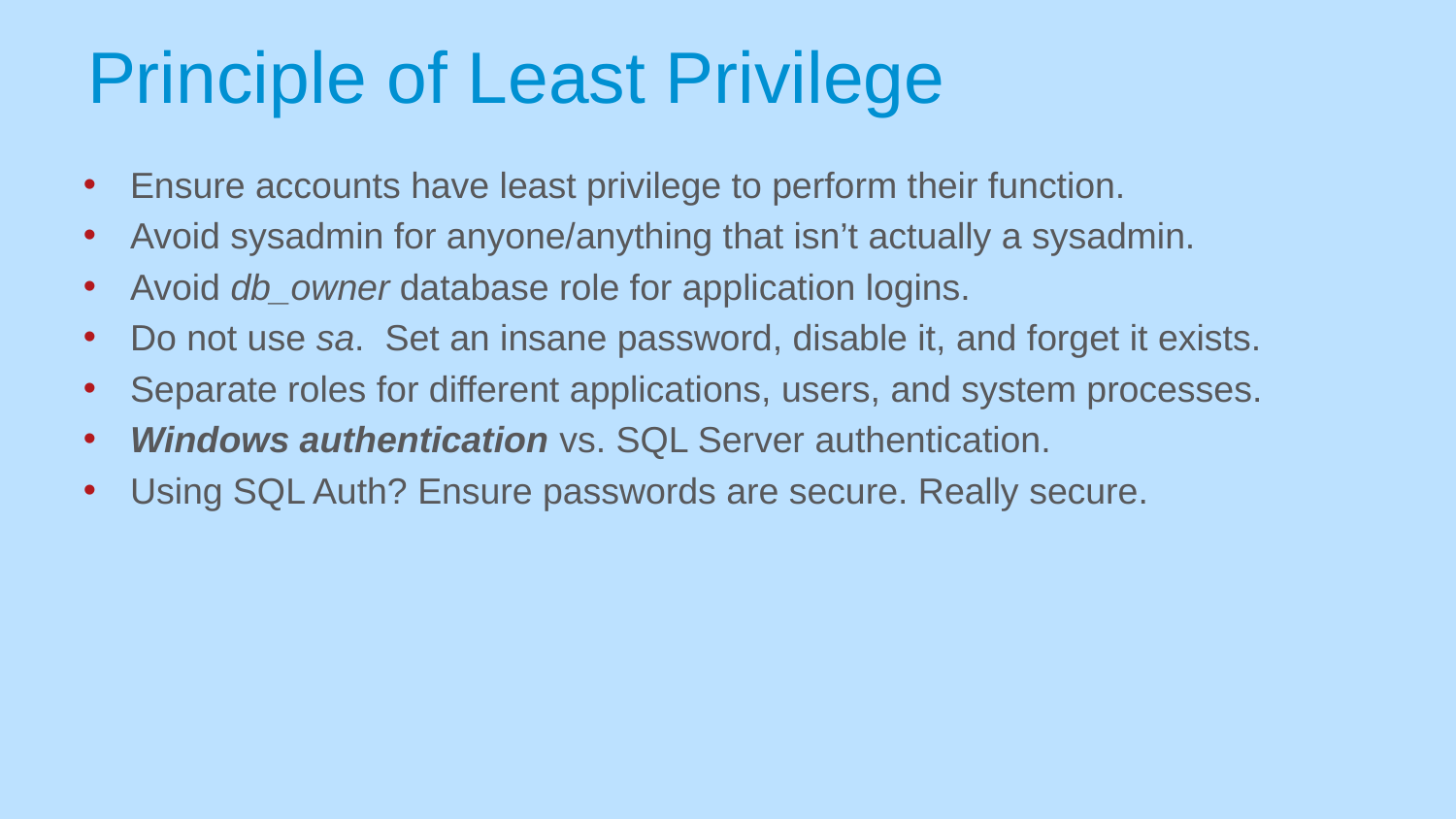

# Principle of Least Privilege
Ensure accounts have least privilege to perform their function.
Avoid sysadmin for anyone/anything that isn’t actually a sysadmin.
Avoid db_owner database role for application logins.
Do not use sa.  Set an insane password, disable it, and forget it exists.
Separate roles for different applications, users, and system processes.
Windows authentication vs. SQL Server authentication.
Using SQL Auth? Ensure passwords are secure. Really secure.